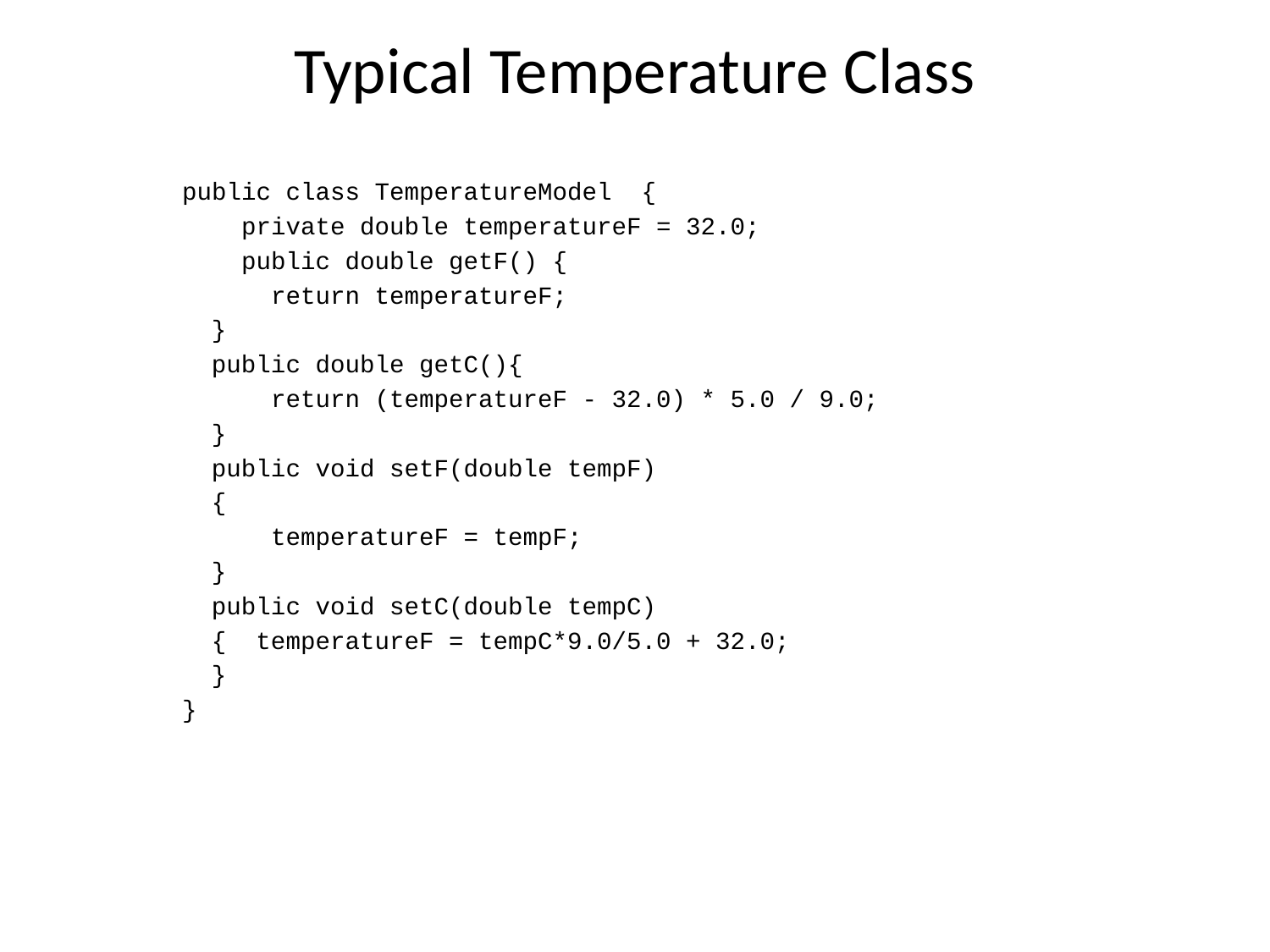

# Typical Temperature Class
public class TemperatureModel  {
    private double temperatureF = 32.0;
    public double getF() {
      return temperatureF;
  }
  public double getC(){
      return (temperatureF - 32.0) * 5.0 / 9.0;
  }
  public void setF(double tempF)
  {
      temperatureF = tempF;
  }
  public void setC(double tempC)
  {  temperatureF = tempC*9.0/5.0 + 32.0;
  }
}